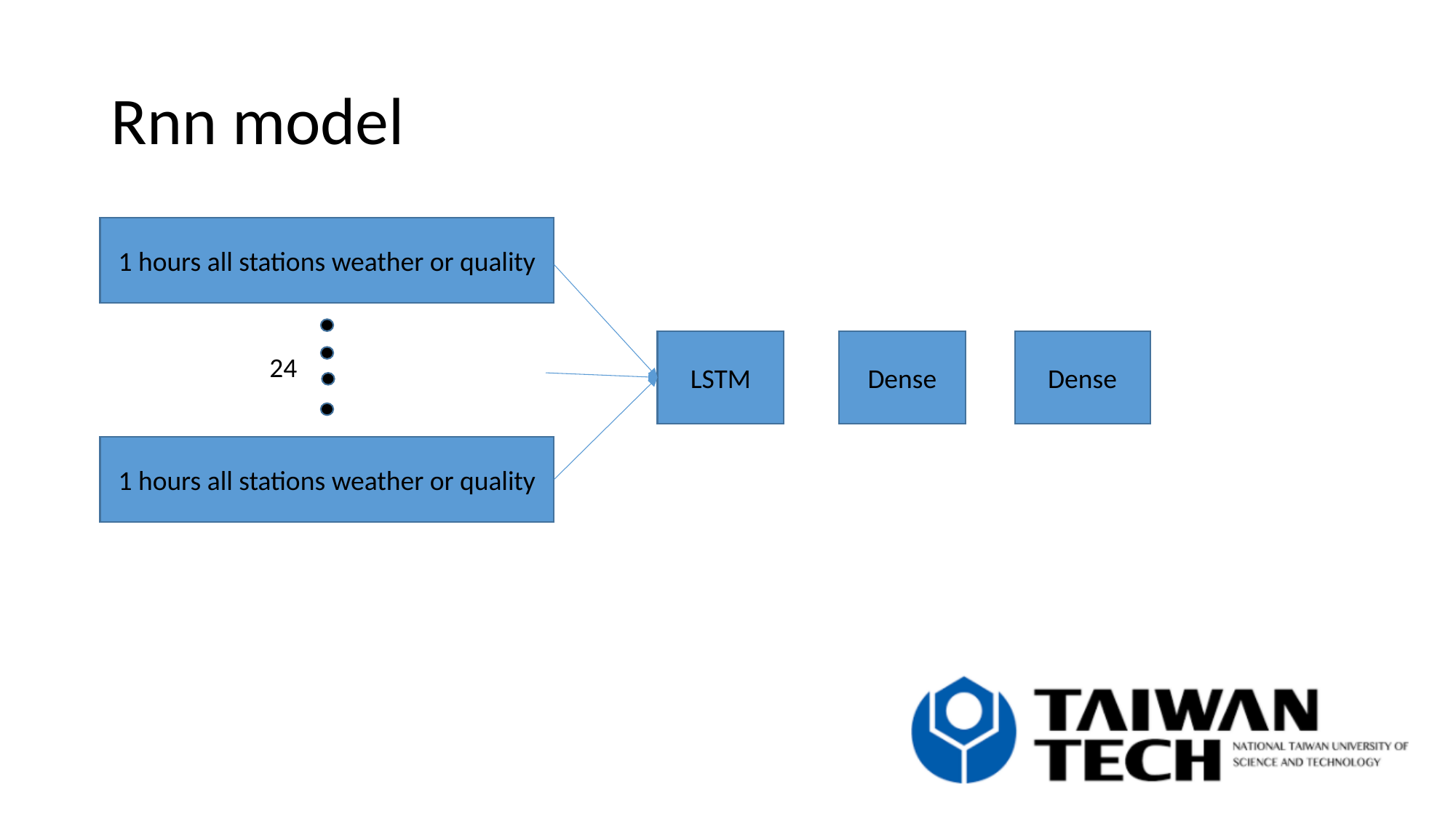

# Rnn model

1 hours all stations weather or quality

LSTM
Dense
Dense
24

1 hours all stations weather or quality
8